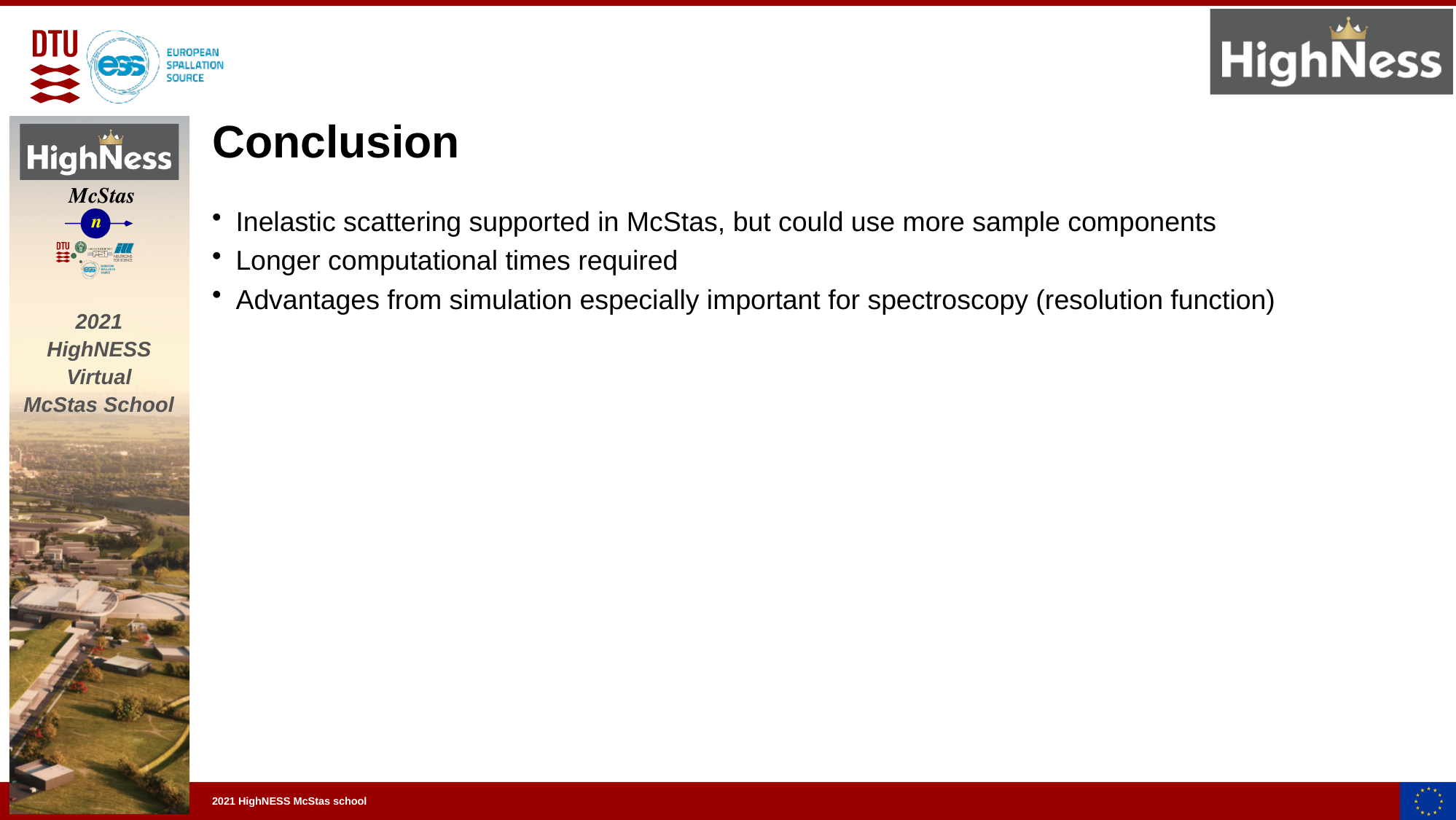

# Conclusion
Inelastic scattering supported in McStas, but could use more sample components
Longer computational times required
Advantages from simulation especially important for spectroscopy (resolution function)
19